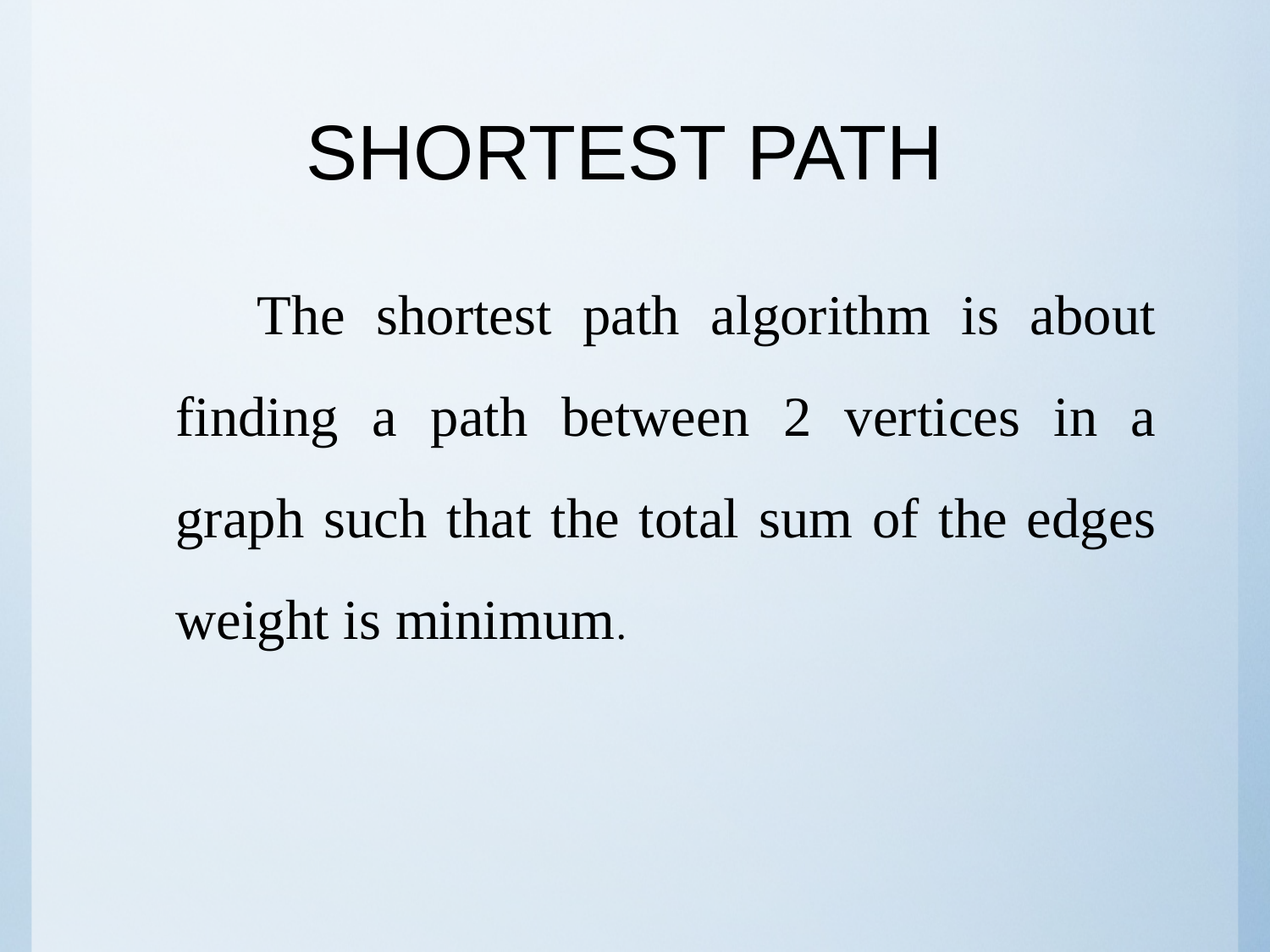

# SHORTEST PATH
    The shortest path algorithm is about finding a path between 2 vertices in a graph such that the total sum of the edges weight is minimum.